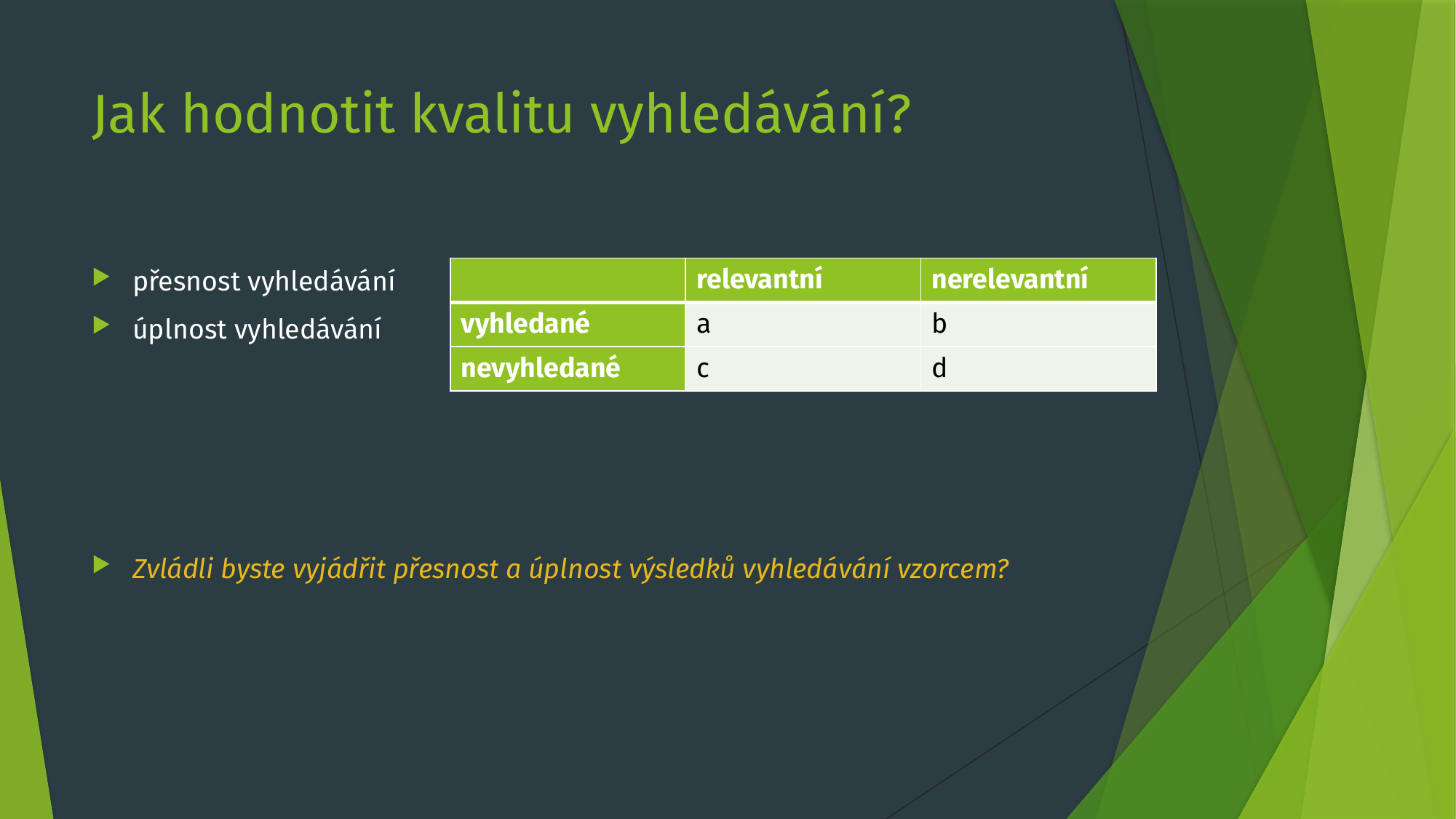

# Jak hodnotit kvalitu vyhledávání?
přesnost vyhledávání
úplnost vyhledávání

Zvládli byste vyjádřit přesnost a úplnost výsledků vyhledávání vzorcem?
|  | relevantní | nerelevantní |
| --- | --- | --- |
| vyhledané | a | b |
| nevyhledané | c | d |